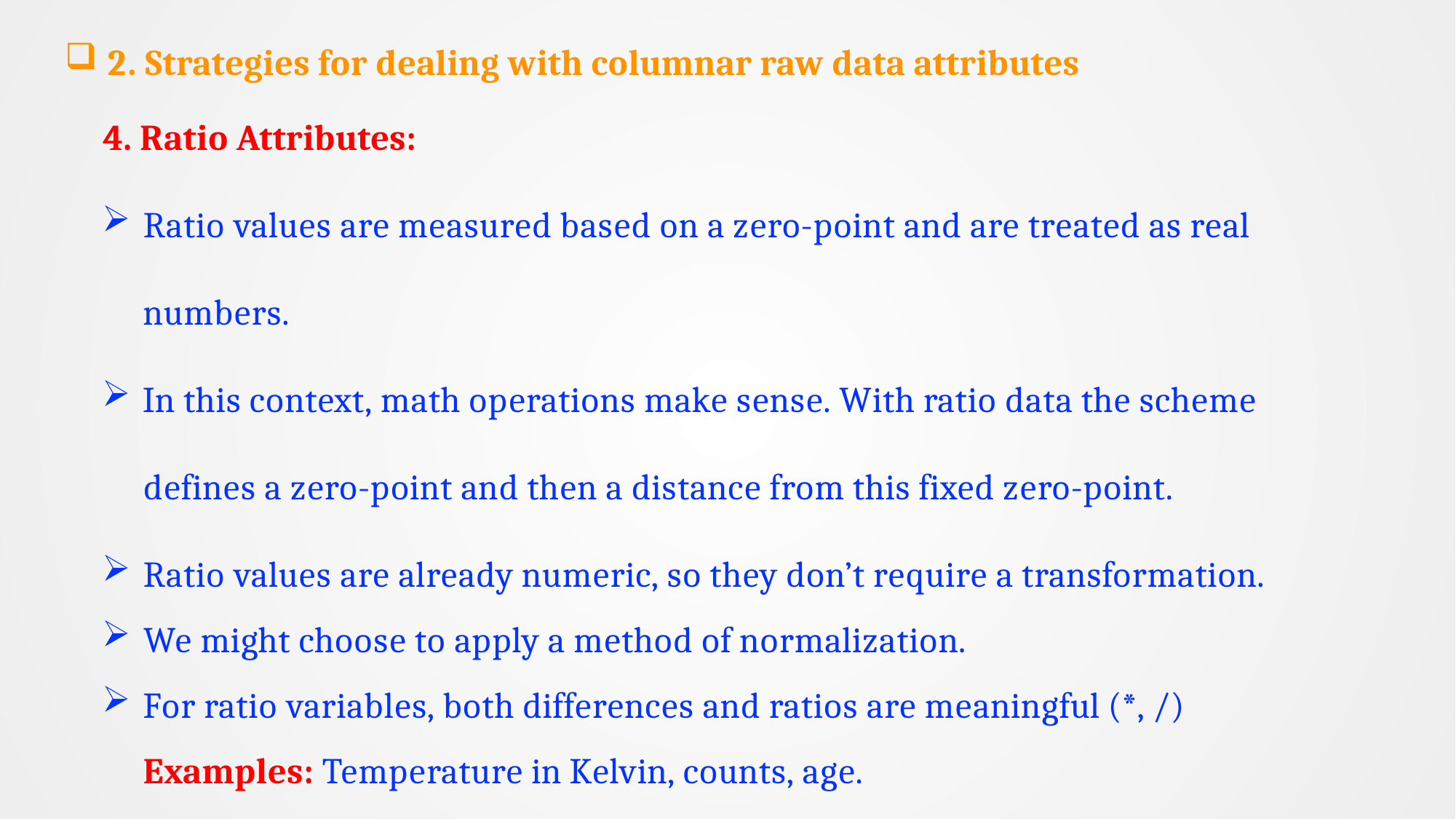

2. Strategies for dealing with columnar raw data attributes
4. Ratio Attributes:
Ratio values are measured based on a zero-point and are treated as real numbers.
In this context, math operations make sense. With ratio data the scheme defines a zero-point and then a distance from this fixed zero-point.
Ratio values are already numeric, so they don’t require a transformation.
We might choose to apply a method of normalization.
For ratio variables, both differences and ratios are meaningful (*, /)
Examples: Temperature in Kelvin, counts, age.